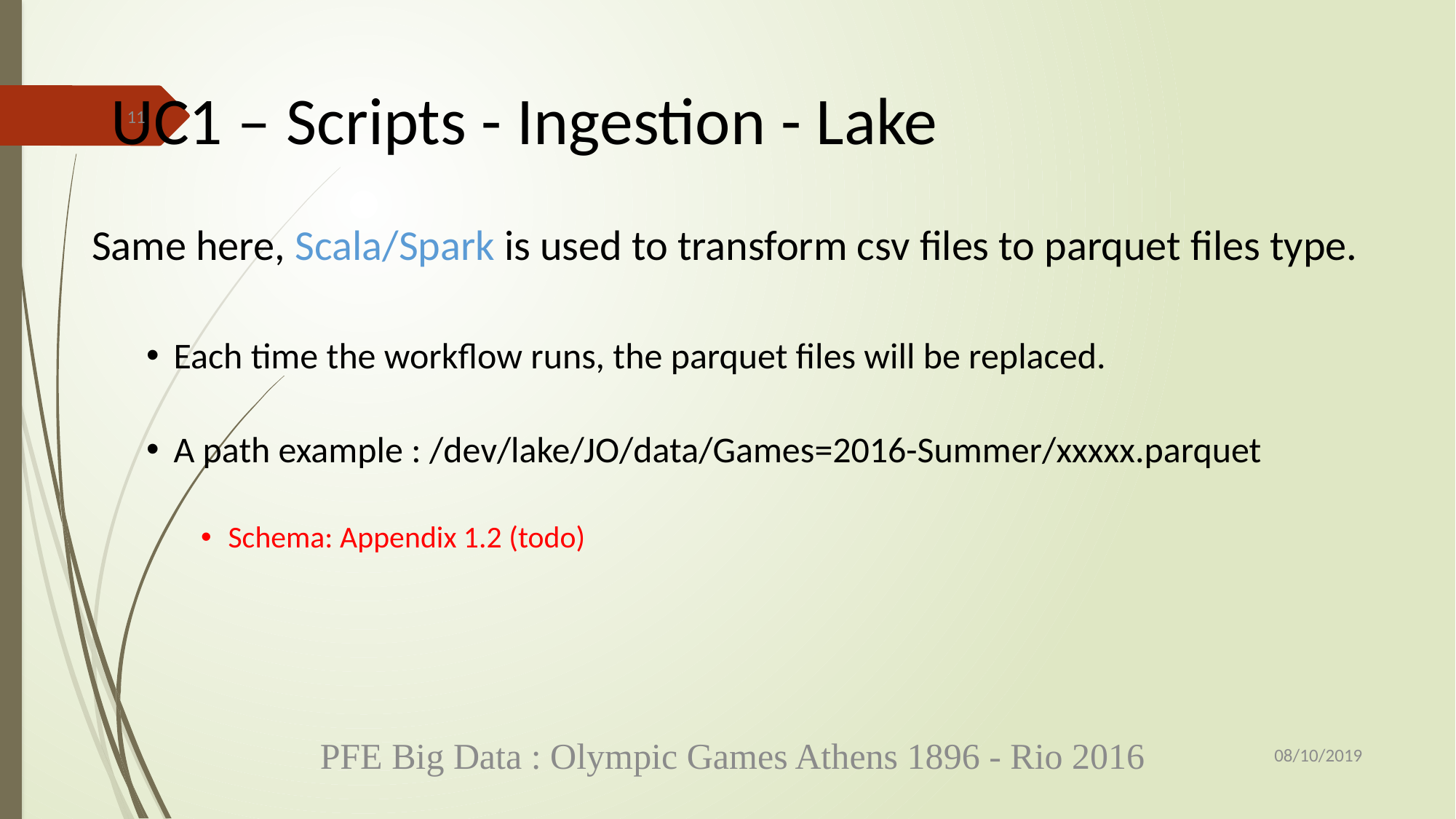

UC1 – Scripts - Ingestion - Lake
11
Same here, Scala/Spark is used to transform csv files to parquet files type.

Each time the workflow runs, the parquet files will be replaced.

A path example : /dev/lake/JO/data/Games=2016-Summer/xxxxx.parquet

Schema: Appendix 1.2 (todo)

08/10/2019
PFE Big Data : Olympic Games Athens 1896 - Rio 2016